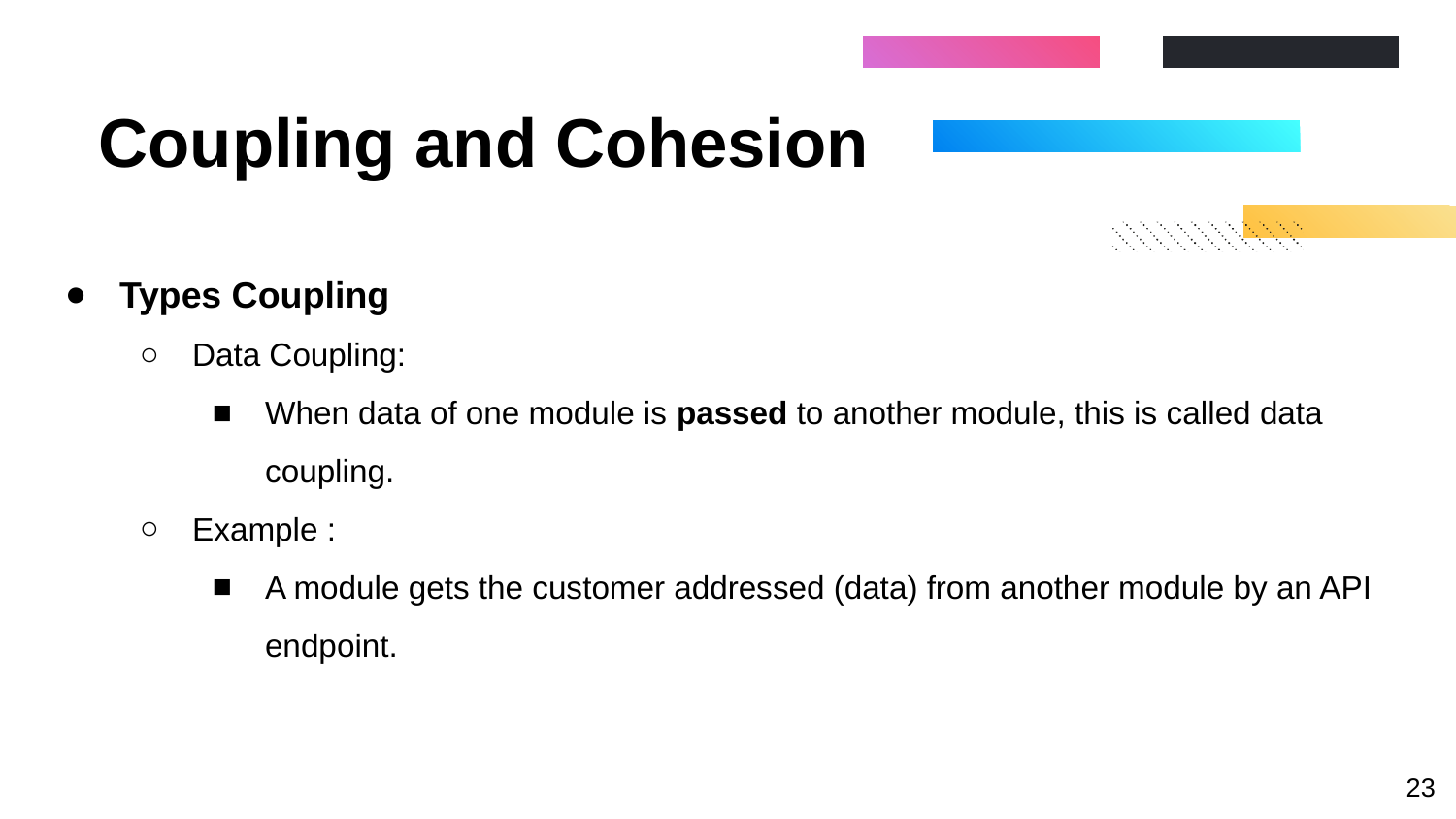

# Coupling and Cohesion
Types Coupling
Data Coupling:
When data of one module is passed to another module, this is called data coupling.
Example :
A module gets the customer addressed (data) from another module by an API endpoint.

23